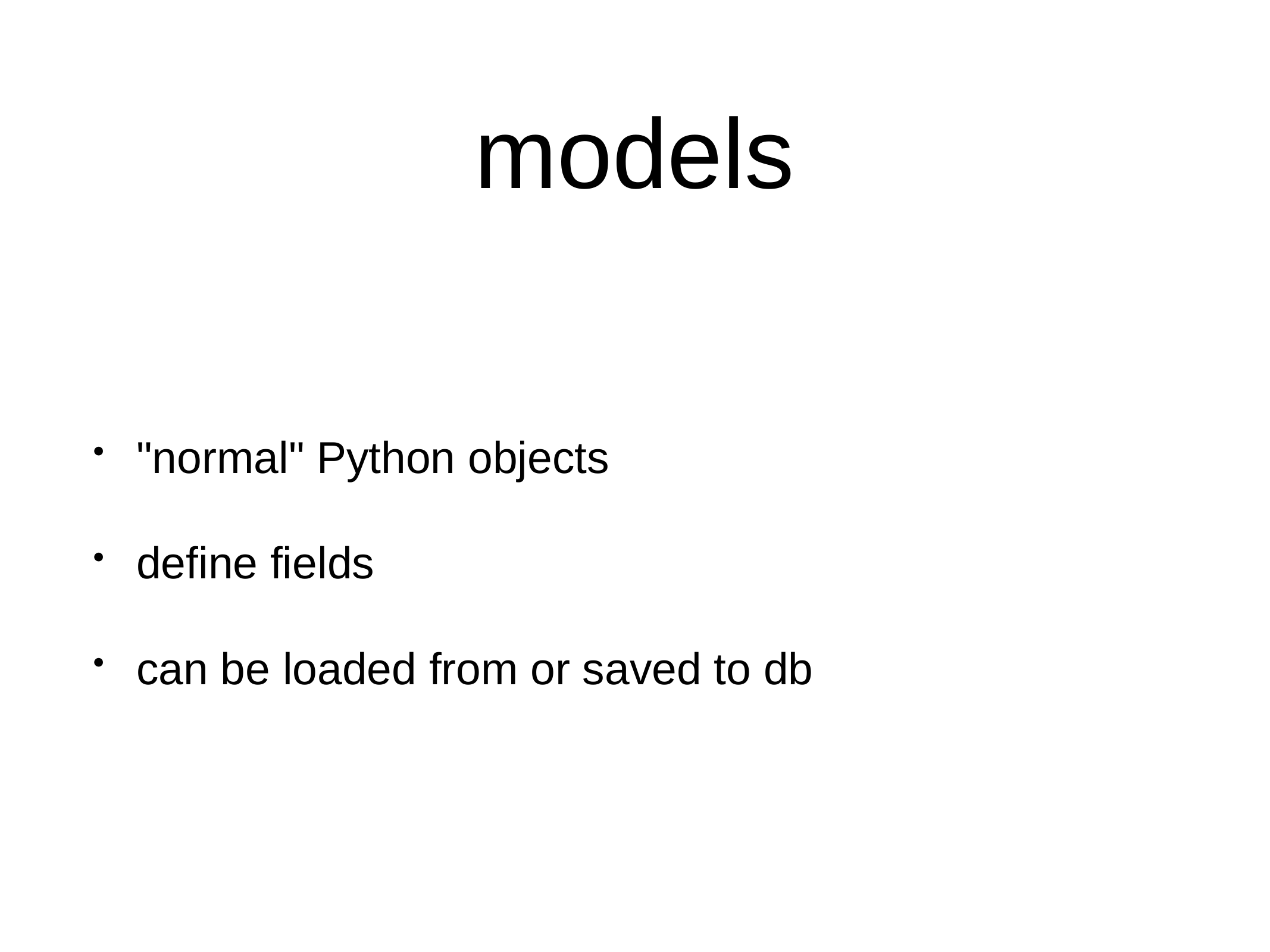

# models
"normal" Python objects
define fields
can be loaded from or saved to db